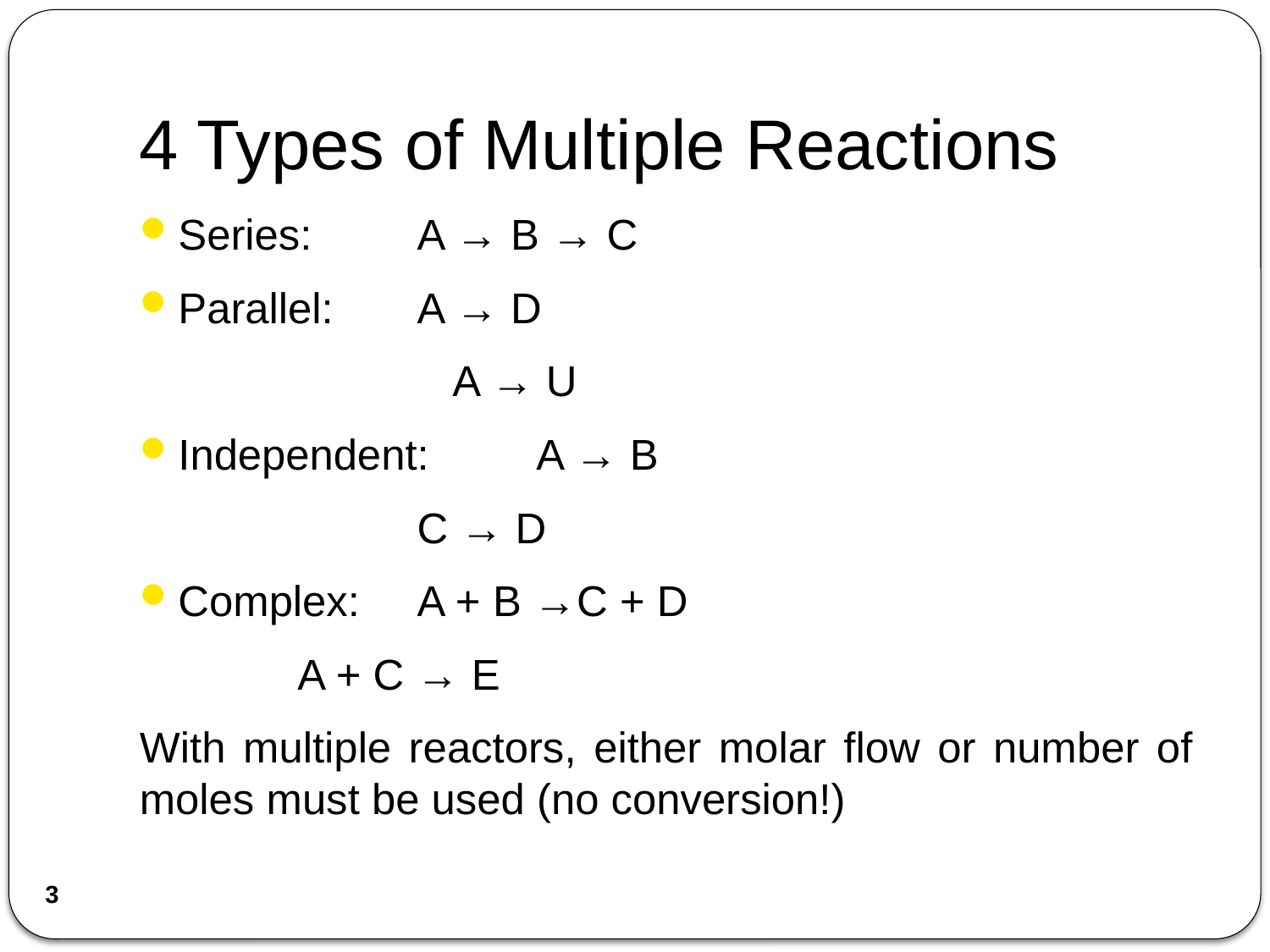

# 4 Types of Multiple Reactions
Series: 	A → B → C
Parallel: 	A → D
     	A → U
Independent: 	A → B
		             	C → D
Complex:	A + B →C + D
		        	A + C → E
With multiple reactors, either molar flow or number of moles must be used (no conversion!)

3